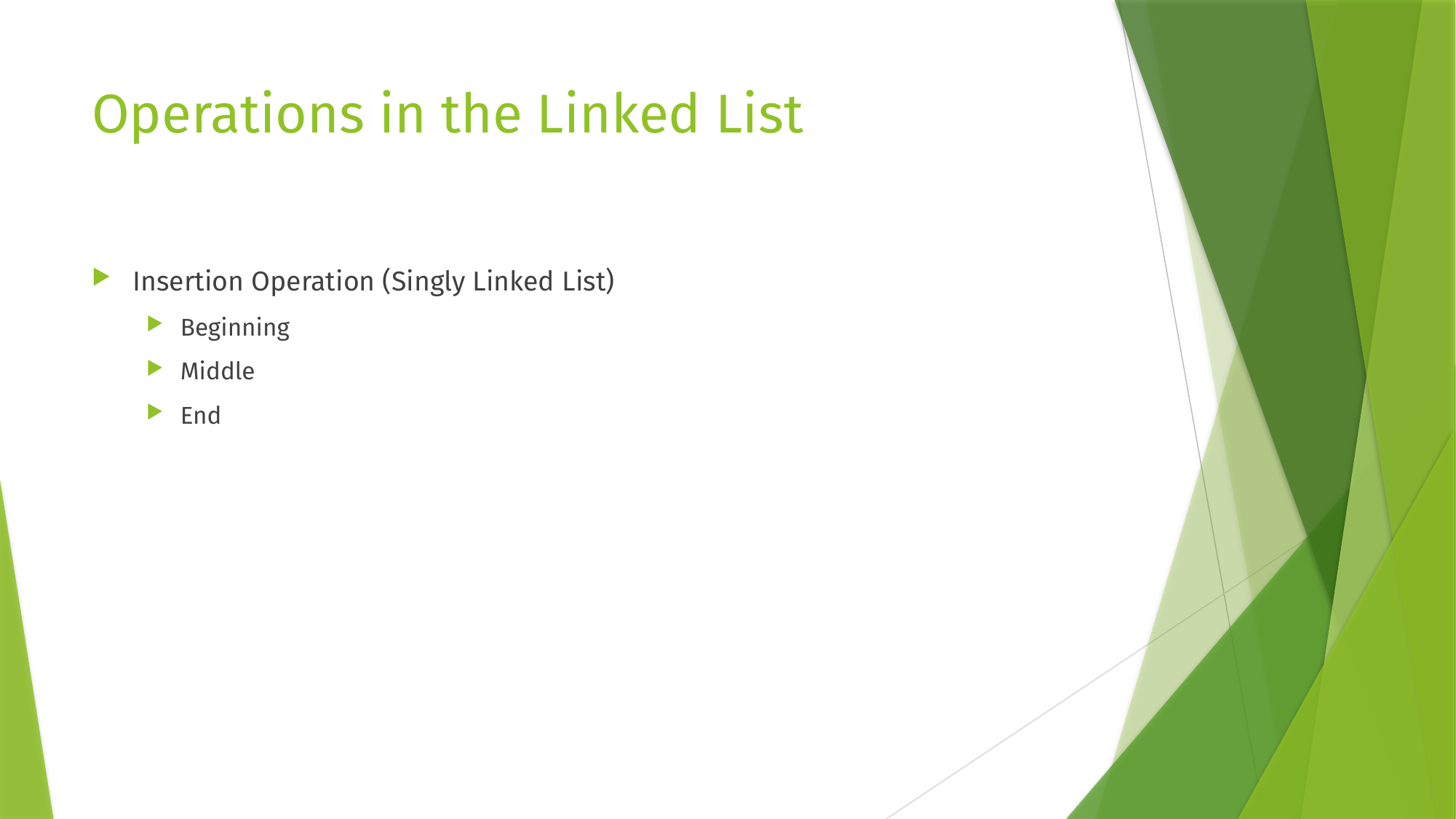

# Operations in the Linked List
Insertion Operation (Singly Linked List)
Beginning
Middle
End